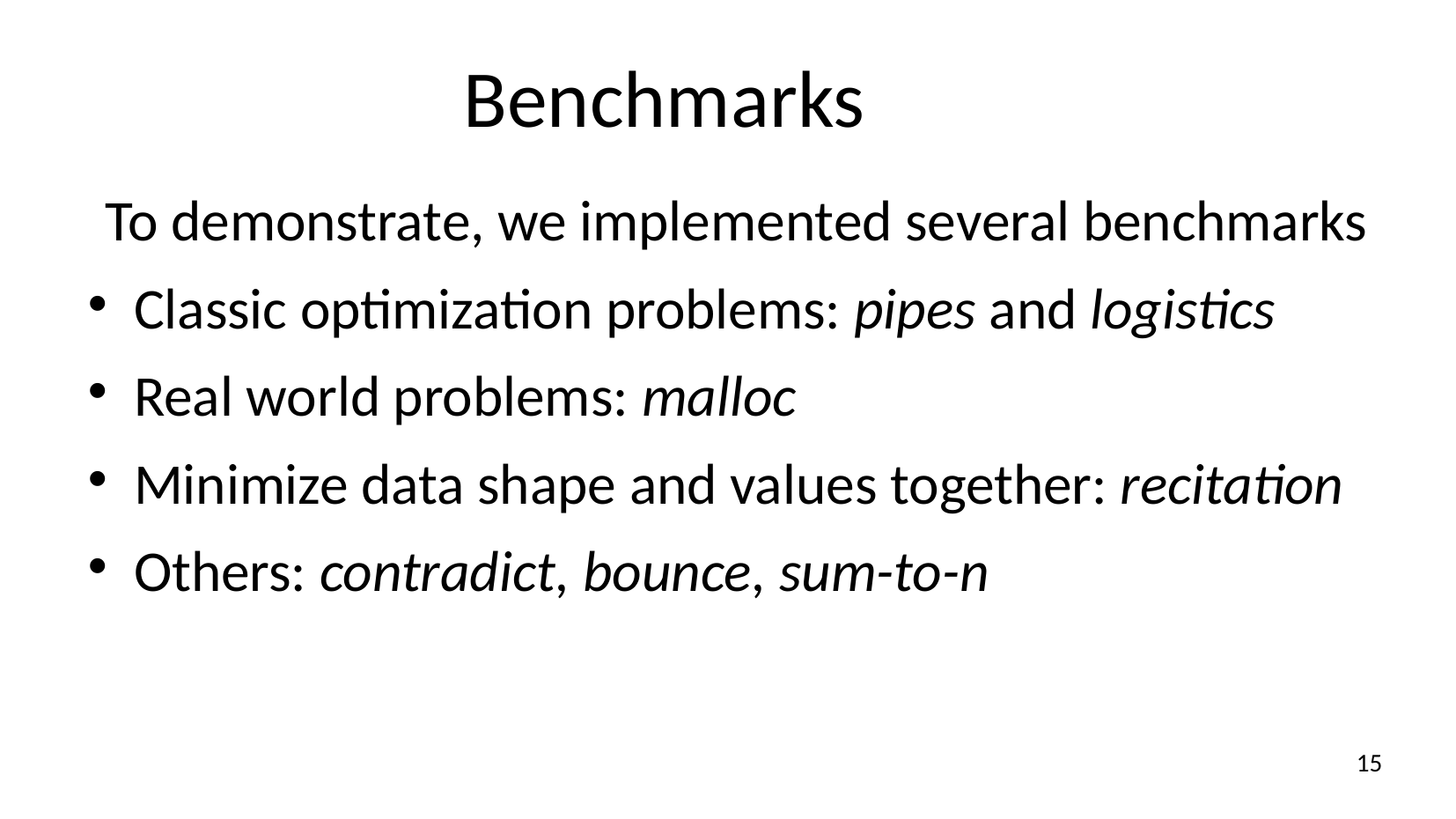

# Benchmarks
To demonstrate, we implemented several benchmarks
Classic optimization problems: pipes and logistics
Real world problems: malloc
Minimize data shape and values together: recitation
Others: contradict, bounce, sum-to-n
15